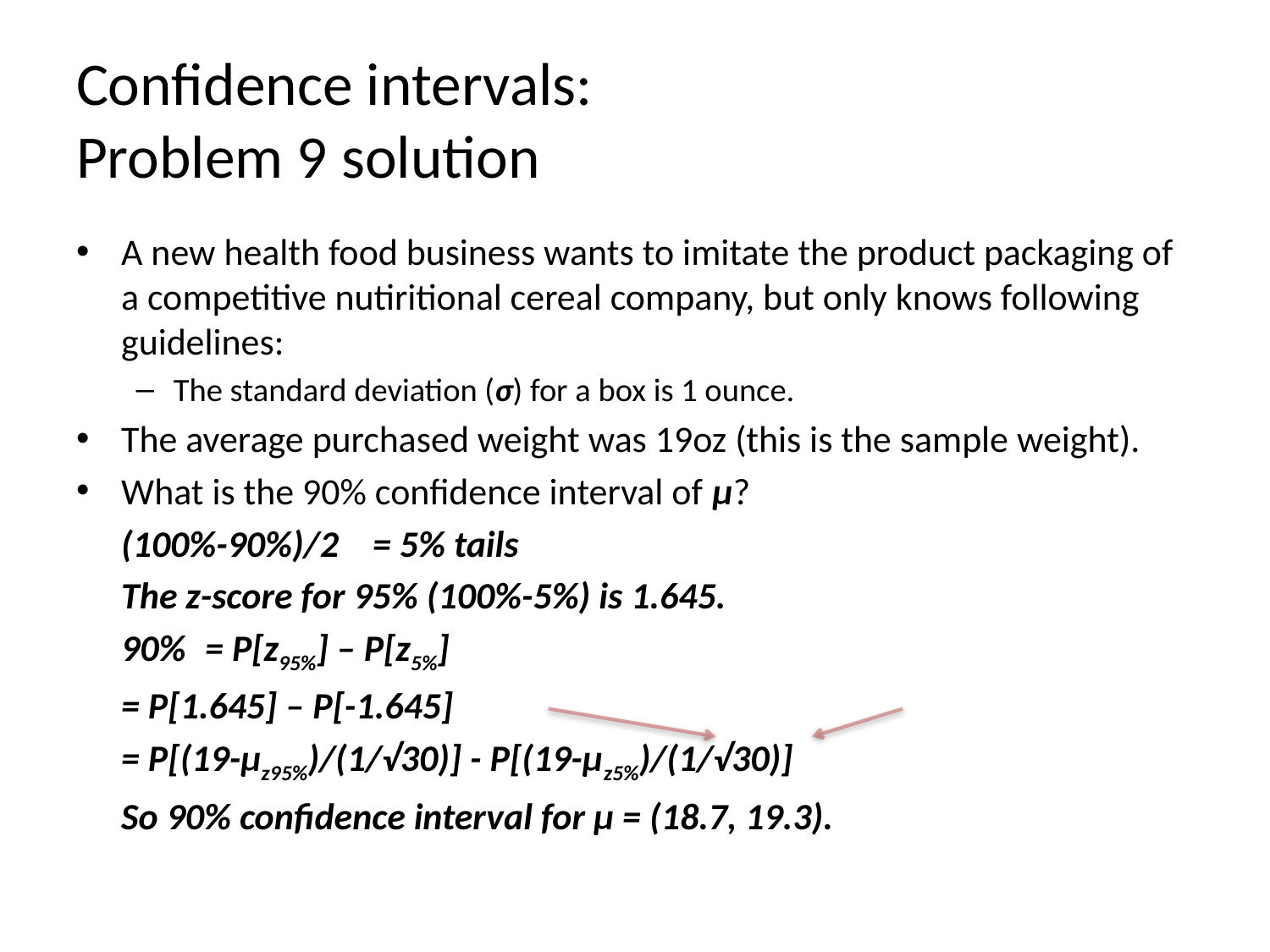

# Confidence intervals: Problem 9 solution
A new health food business wants to imitate the product packaging of a competitive nutiritional cereal company, but only knows following guidelines:
The standard deviation (σ) for a box is 1 ounce.
The average purchased weight was 19oz (this is the sample weight).
What is the 90% confidence interval of μ?
	(100%-90%)/2	= 5% tails
	The z-score for 95% (100%-5%) is 1.645.
	90%				= P[z95%] – P[z5%]
						= P[1.645] – P[-1.645]
						= P[(19-μz95%)/(1/√30)] - P[(19-μz5%)/(1/√30)]
	So 90% confidence interval for μ = (18.7, 19.3).